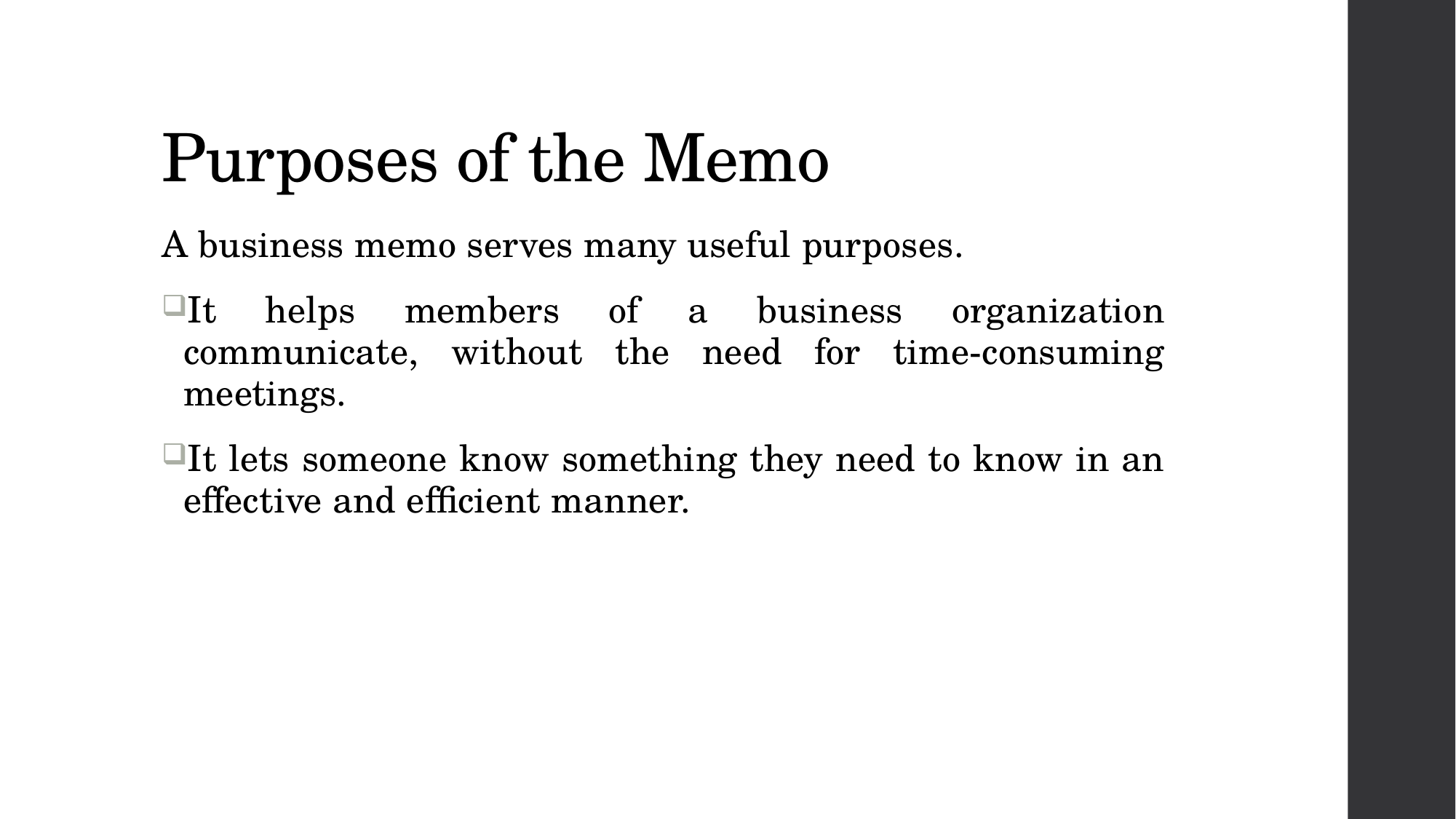

# Purposes of the Memo
A business memo serves many useful purposes.
It helps members of a business organization communicate, without the need for time-consuming meetings.
It lets someone know something they need to know in an effective and efficient manner.